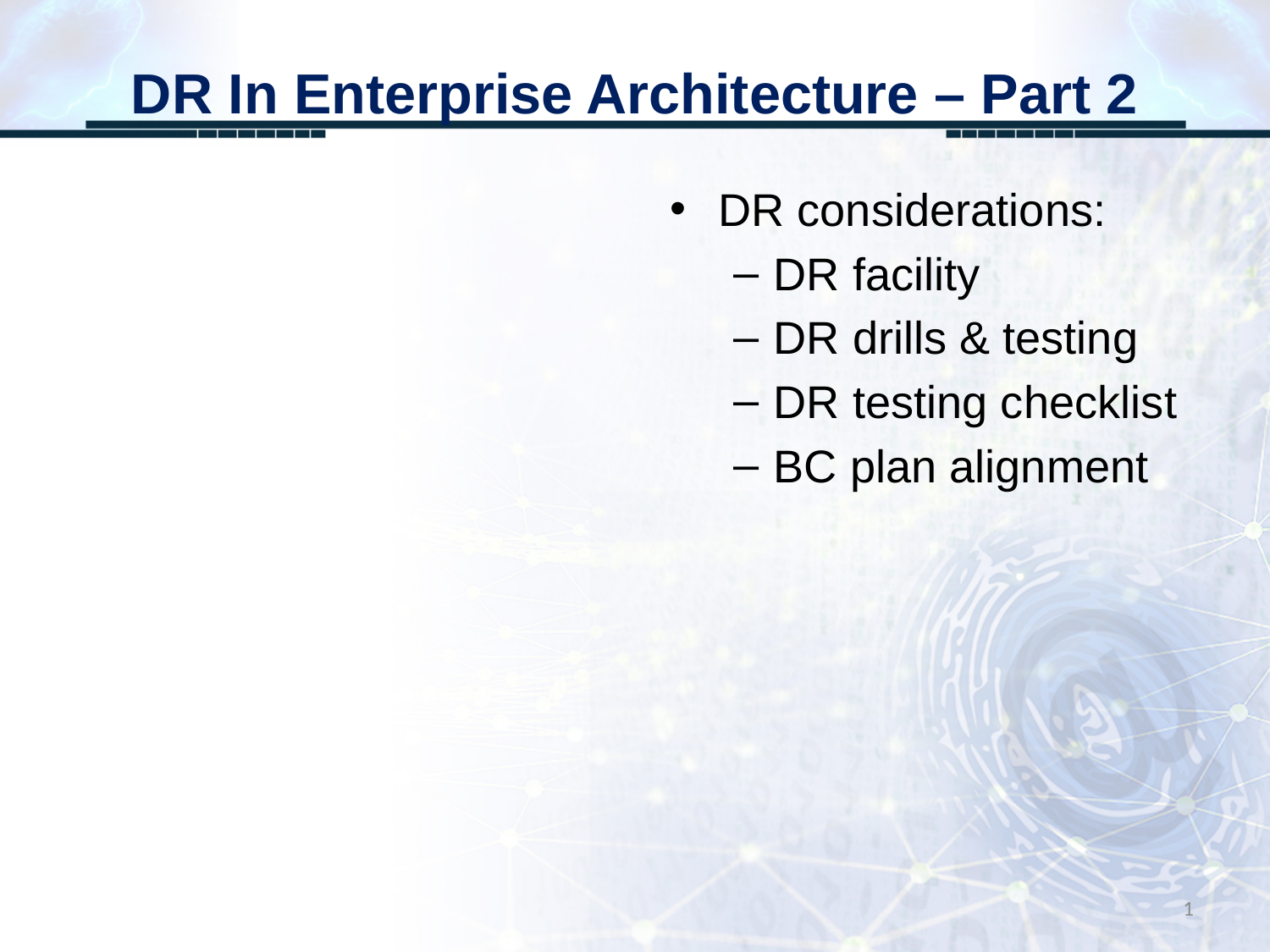

# DR In Enterprise Architecture – Part 2
DR considerations:
DR facility
DR drills & testing
DR testing checklist
BC plan alignment

1